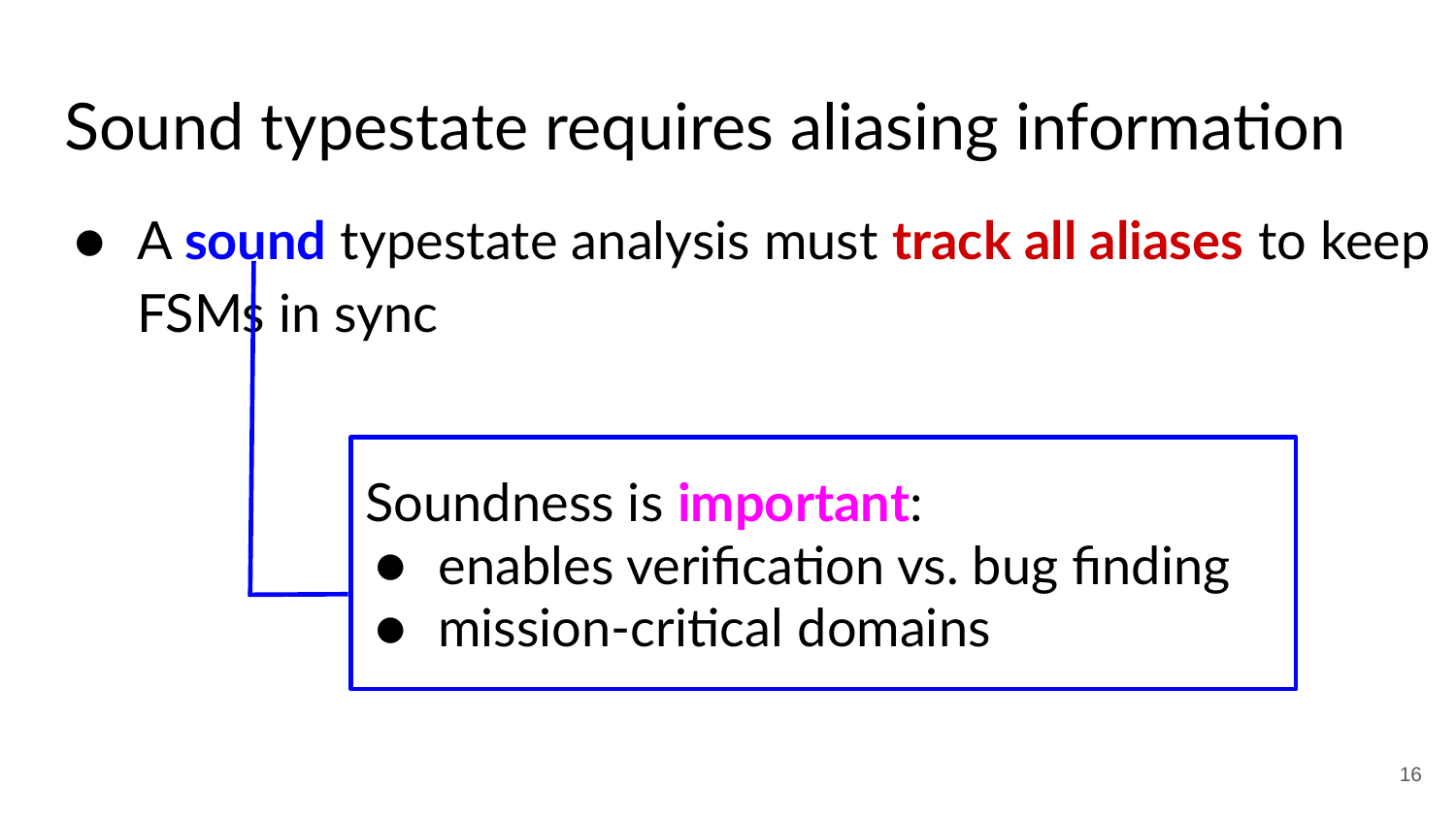

# Sound typestate requires aliasing information
A sound typestate analysis must track all aliases to keep FSMs in sync
Soundness is important:
enables verification vs. bug finding
mission-critical domains
16